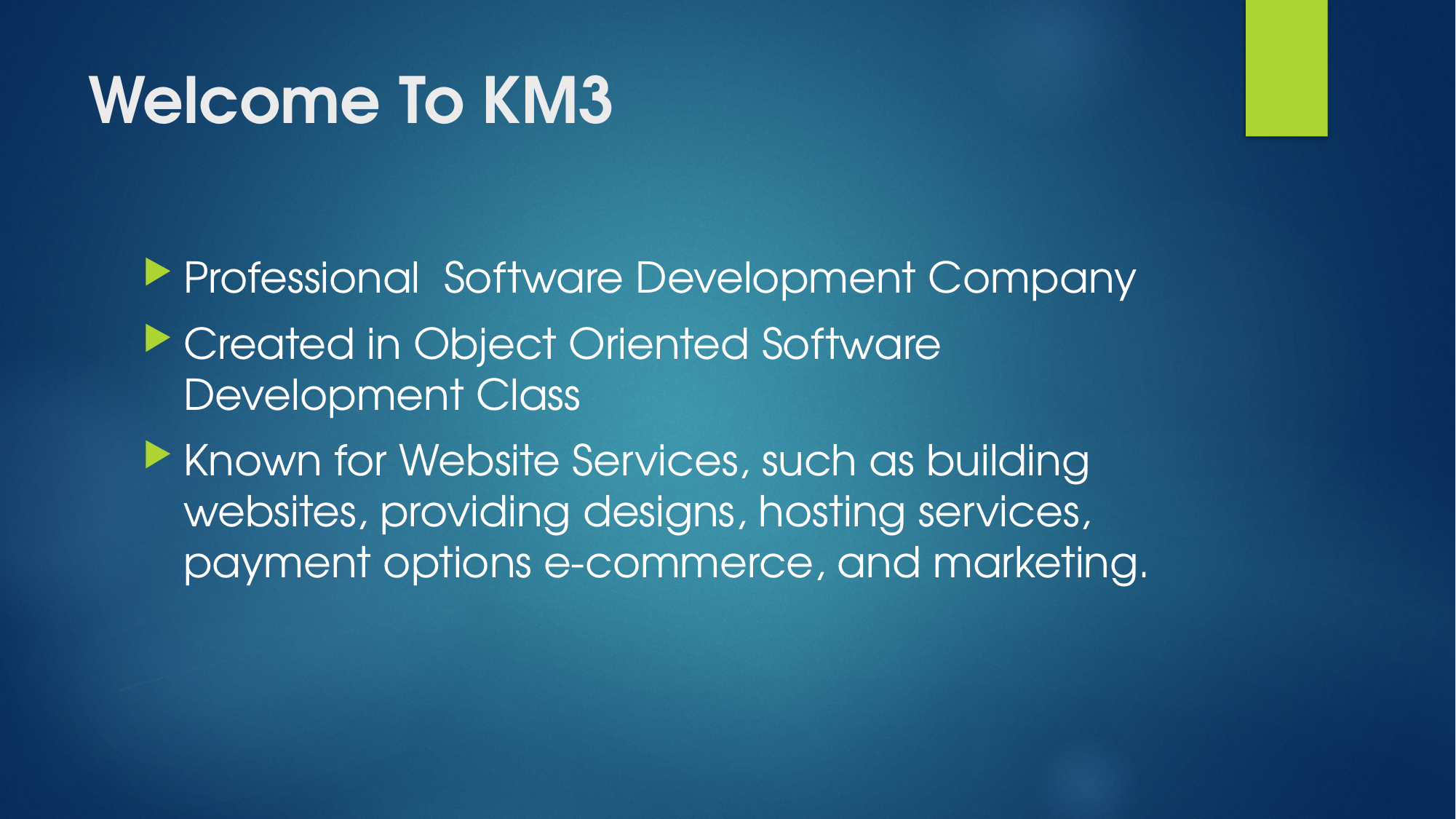

# Welcome To KM3
Professional  Software Development Company
Created in Object Oriented Software Development Class
Known for Website Services, such as building websites, providing designs, hosting services, payment options e-commerce, and marketing.